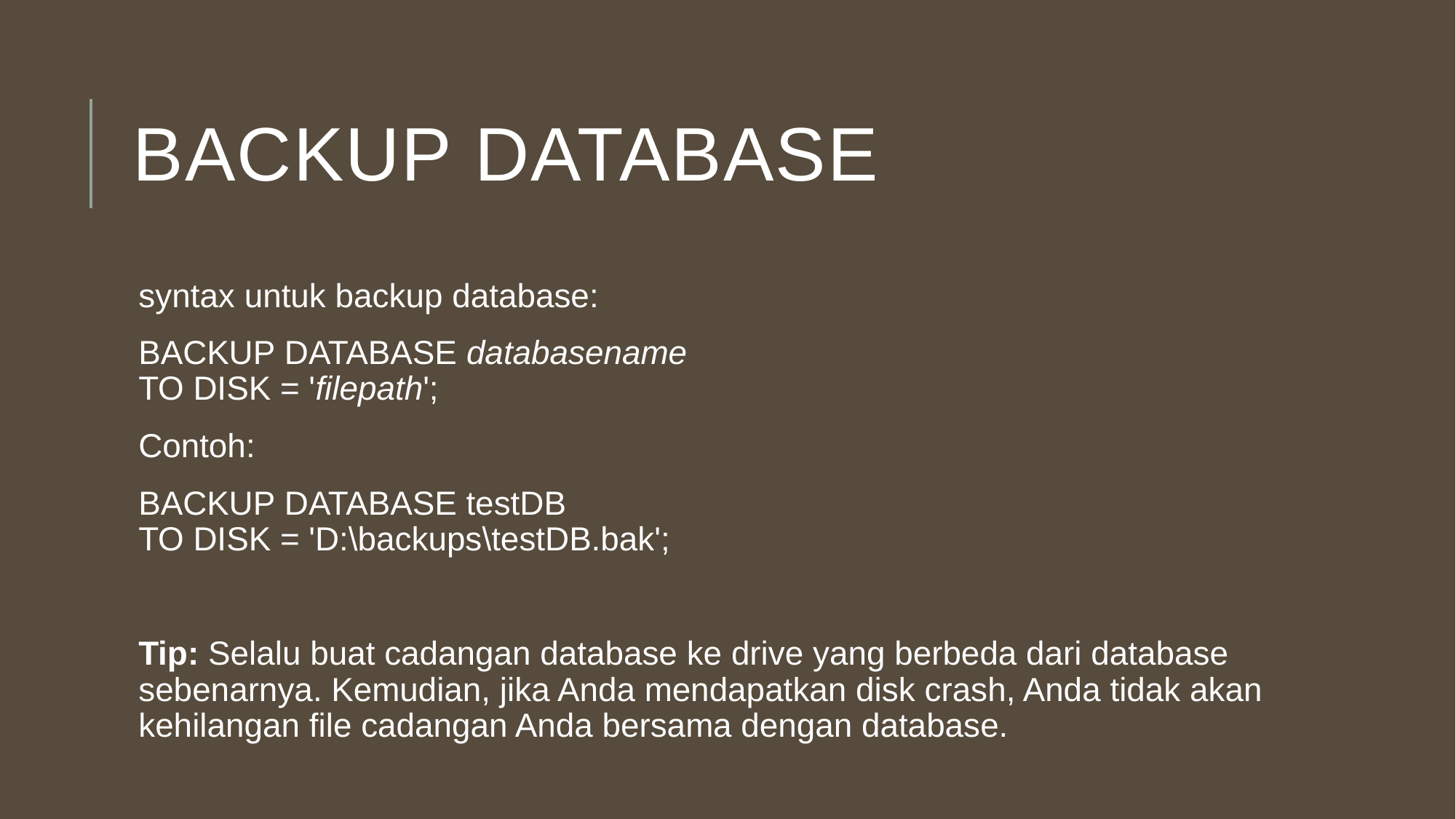

# BACKUP DATABASE
syntax untuk backup database:
BACKUP DATABASE databasename
TO DISK = 'filepath';
Contoh:
BACKUP DATABASE testDB
TO DISK = 'D:\backups\testDB.bak';

Tip: Selalu buat cadangan database ke drive yang berbeda dari database sebenarnya. Kemudian, jika Anda mendapatkan disk crash, Anda tidak akan kehilangan file cadangan Anda bersama dengan database.